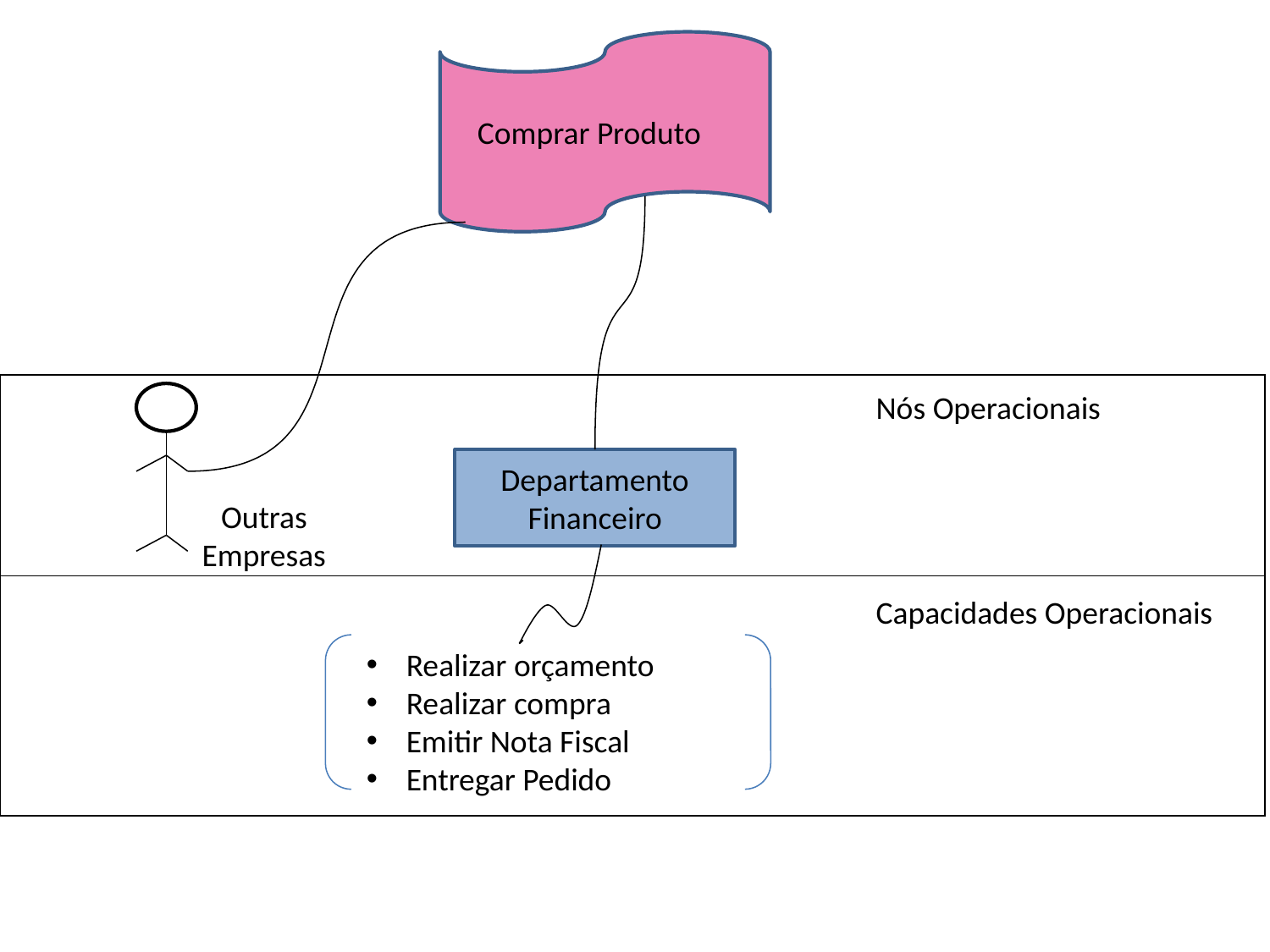

Comprar Produto
|  |
| --- |
|  |
Nós Operacionais

Departamento Financeiro
Outras Empresas

Capacidades Operacionais

Realizar orçamento
Realizar compra
Emitir Nota Fiscal
Entregar Pedido